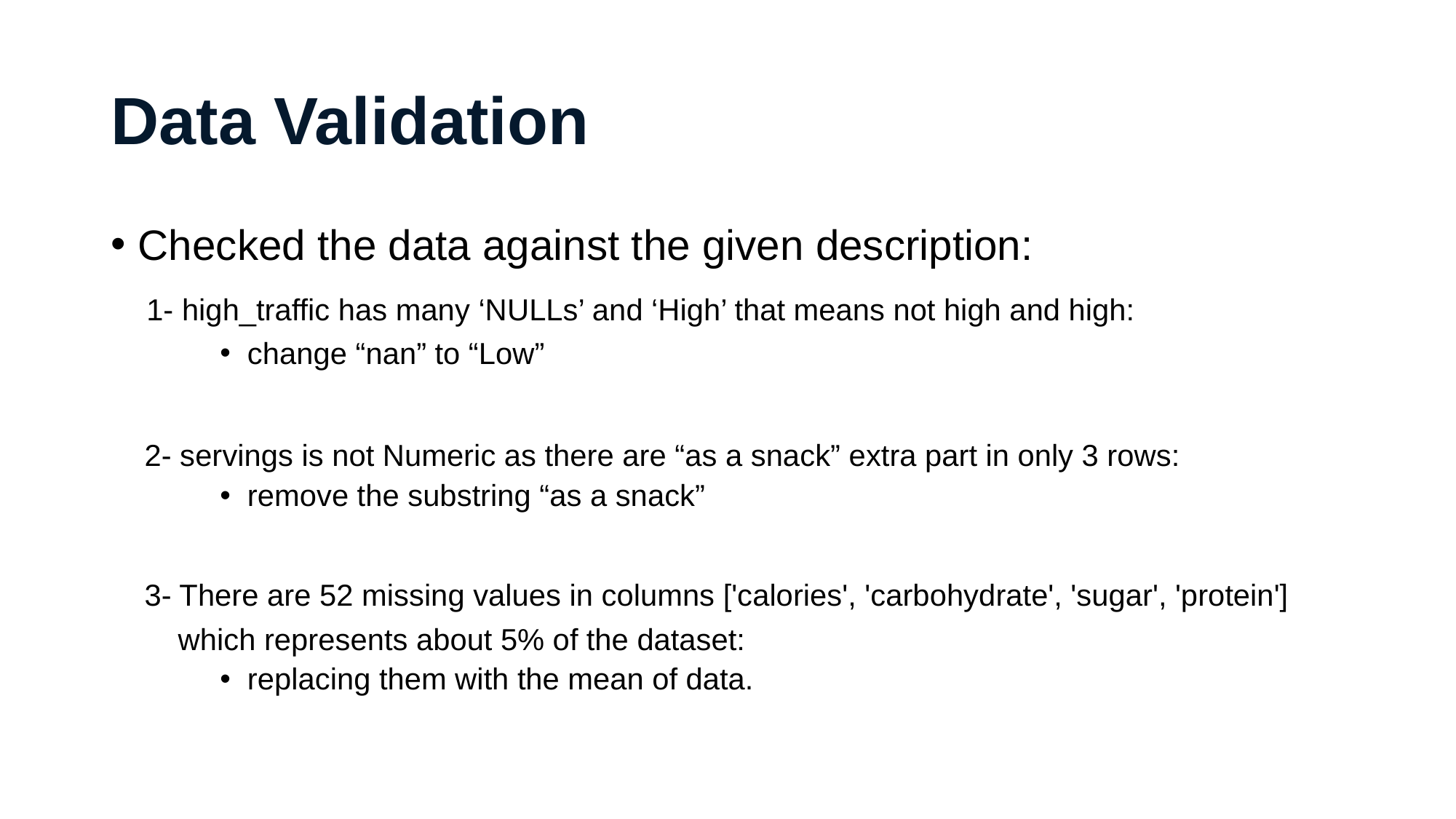

# Data Validation
Checked the data against the given description:
   1- high_traffic has many ‘NULLs’ and ‘High’ that means not high and high:
change “nan” to “Low”

    2- servings is not Numeric as there are “as a snack” extra part in only 3 rows:
remove the substring “as a snack”

    3- There are 52 missing values in columns ['calories', 'carbohydrate', 'sugar', 'protein']
        which represents about 5% of the dataset:
replacing them with the mean of data.